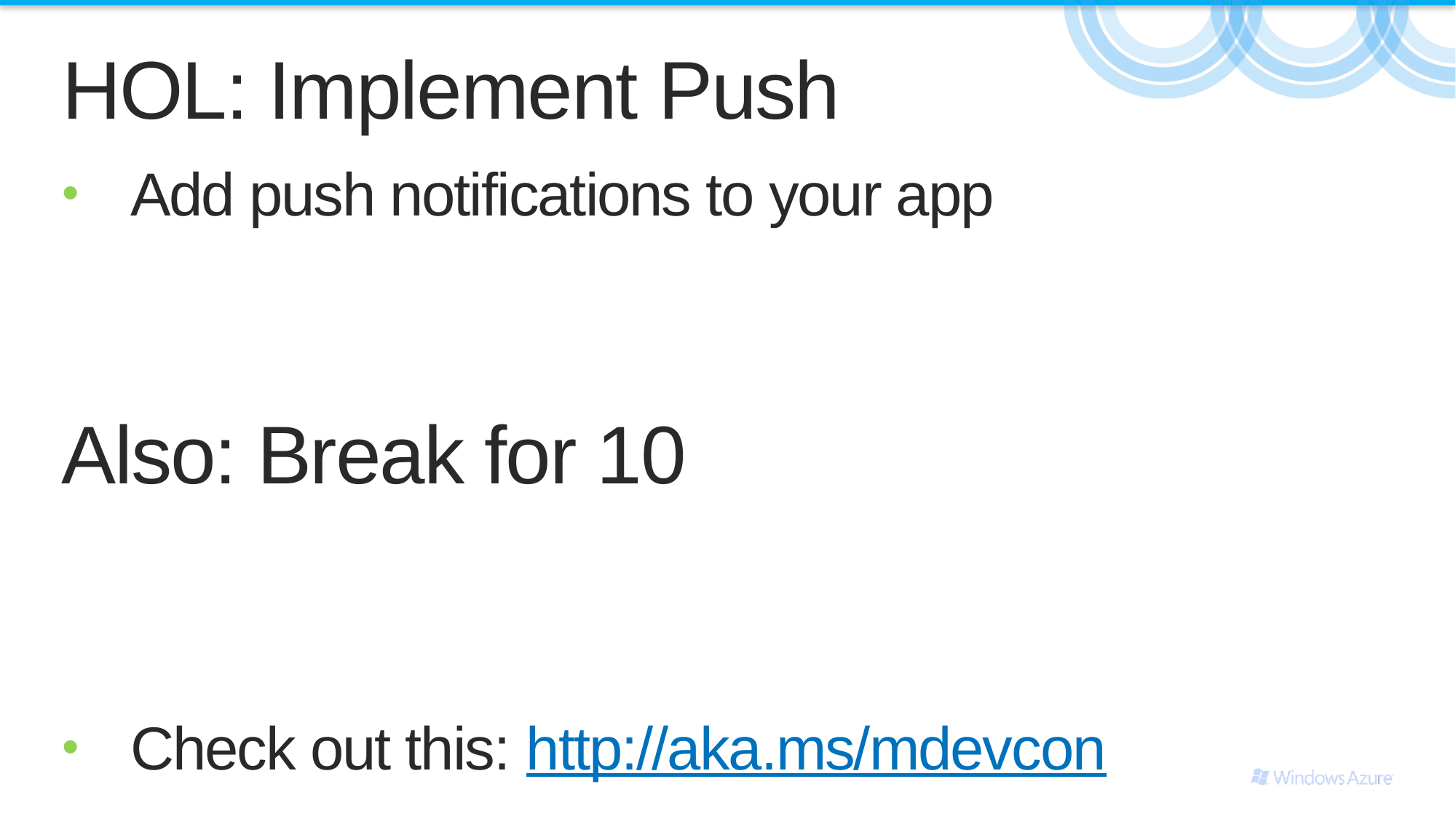

# HOL: Implement Push
Add push notifications to your app

Check out this: http://aka.ms/mdevcon
Also: Break for 10